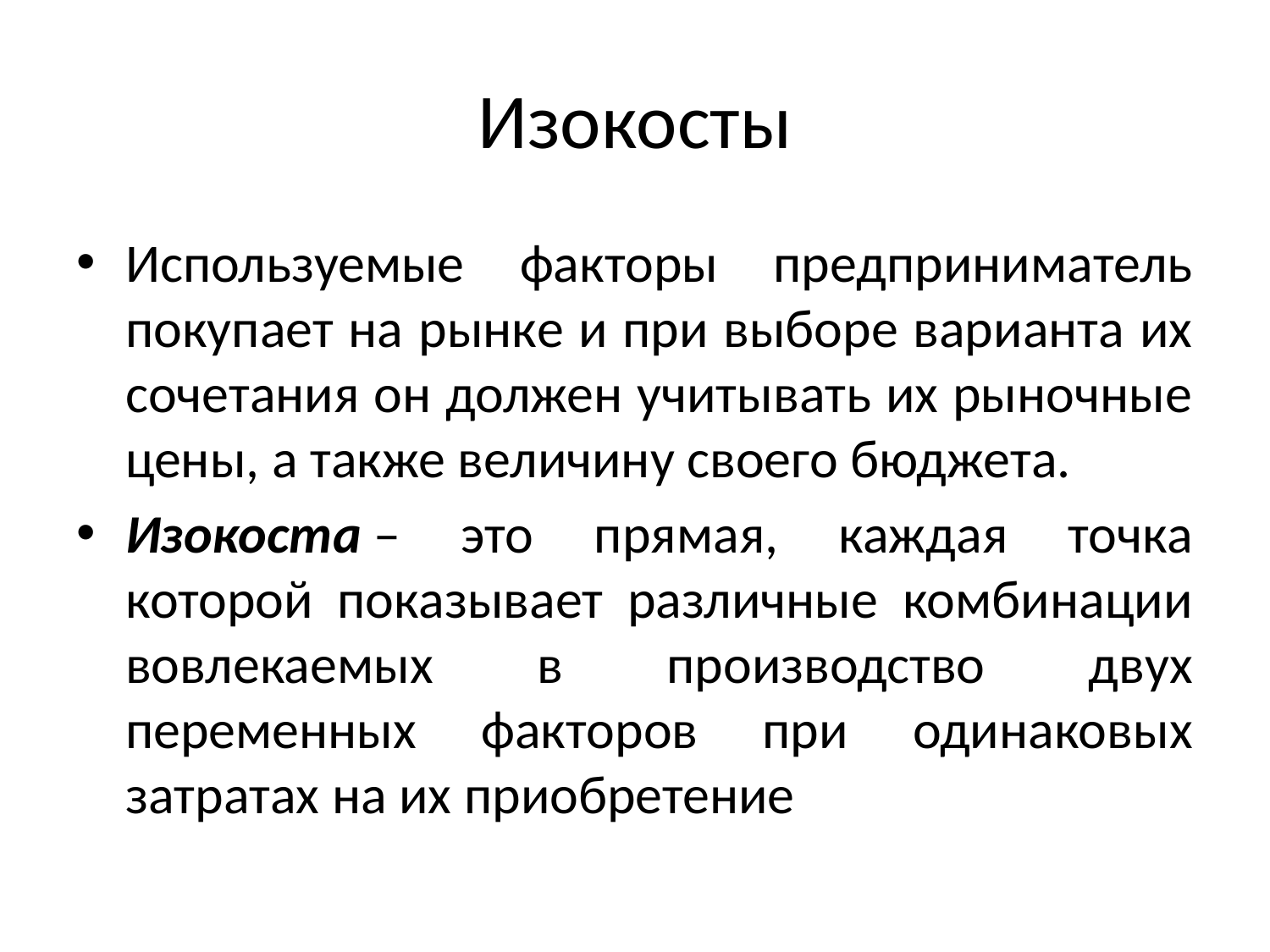

# Изокосты
Используемые факторы предприниматель покупает на рынке и при выборе варианта их сочетания он должен учитывать их рыночные цены, а также величину своего бюджета.
Изокоста – это прямая, каждая точка которой показывает различные комбинации вовлекаемых в производство двух переменных факторов при одинаковых затратах на их приобретение